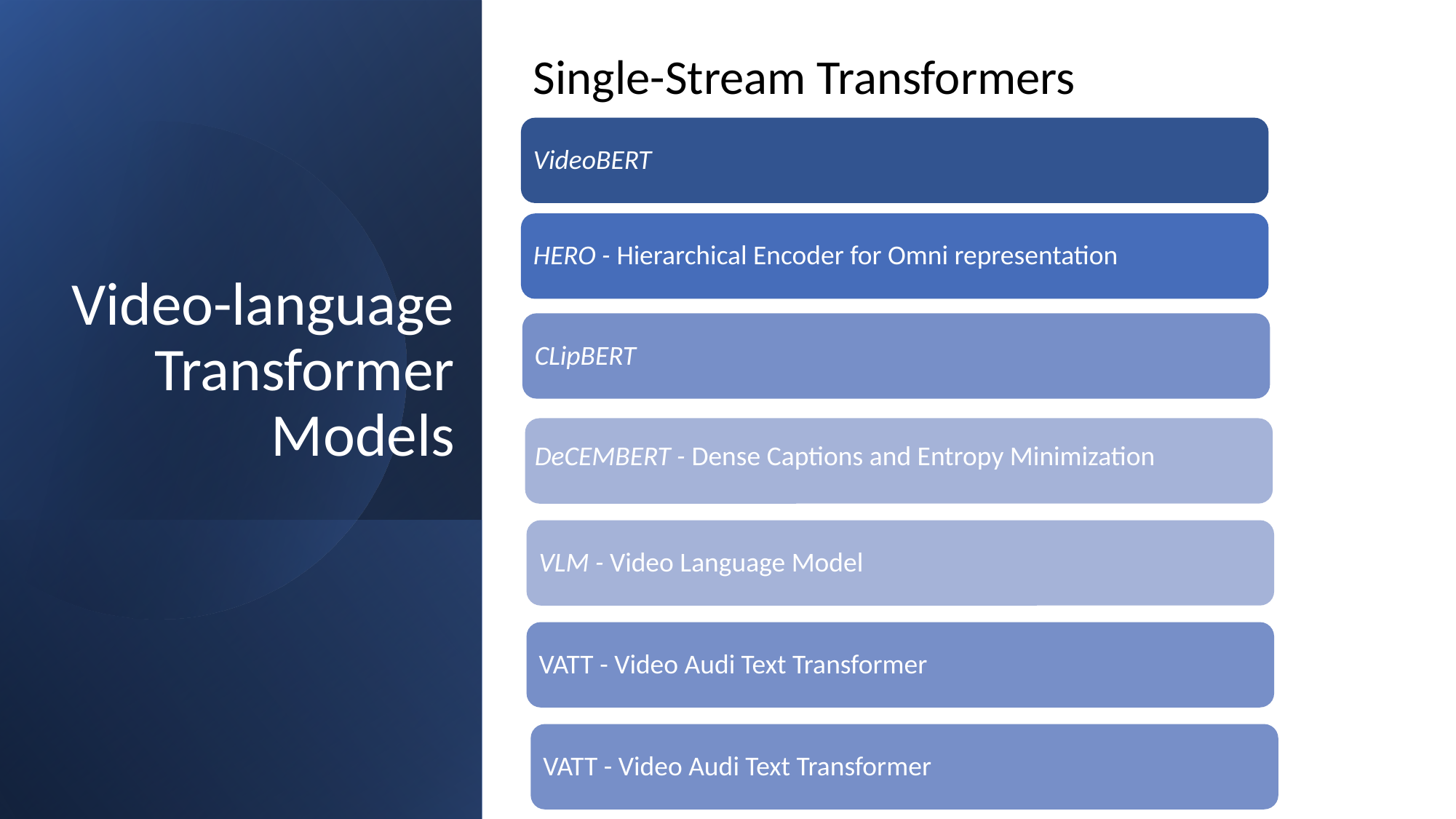

Single-Stream Transformers

# Video-language Transformer Models

VideoBERT

HERO - Hierarchical Encoder for Omni representation

CLipBERT

DeCEMBERT - Dense Captions and Entropy Minimization

VLM - Video Language Model

VATT - Video Audi Text Transformer

VATT - Video Audi Text Transformer